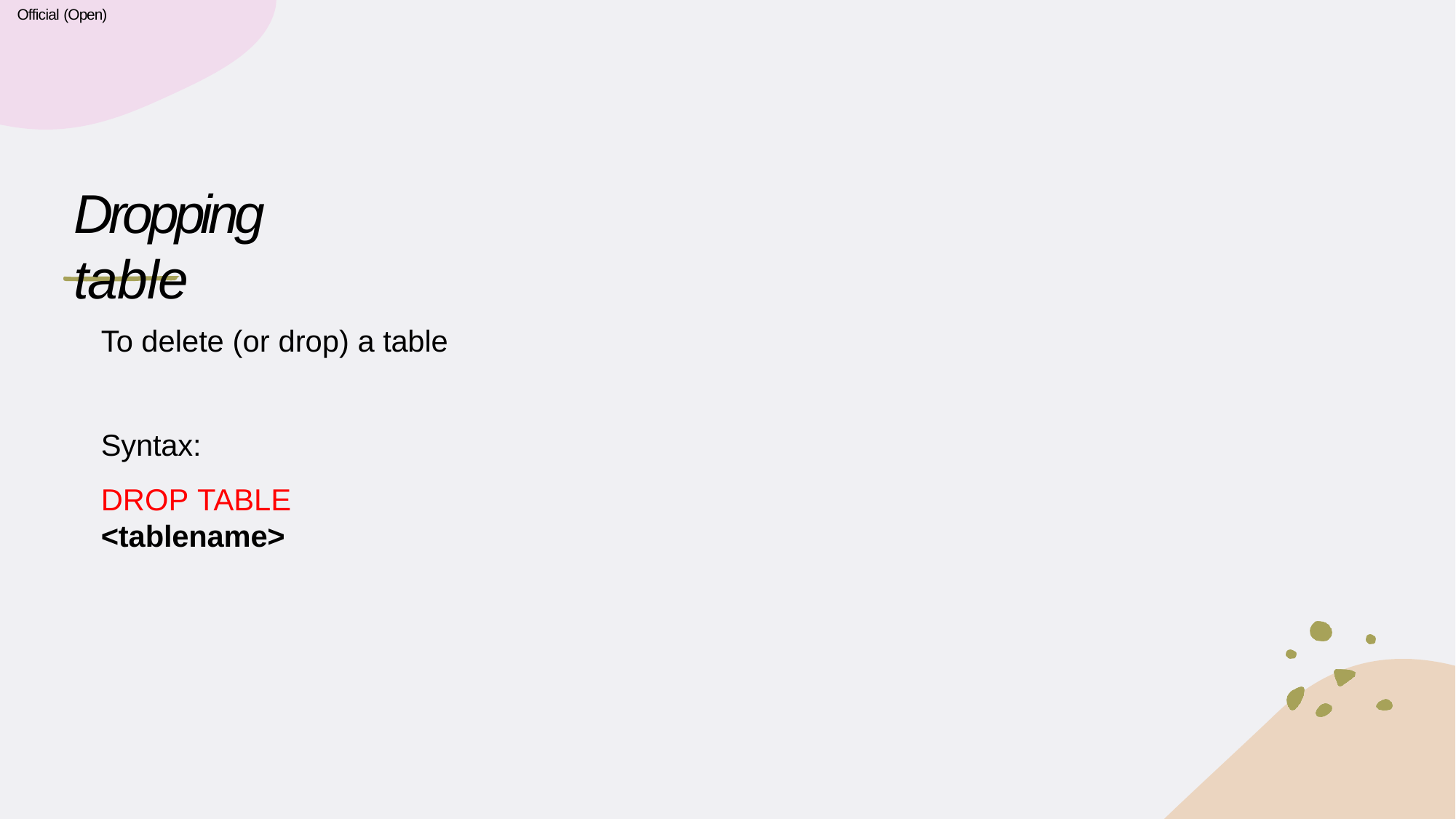

Official (Open)
# Dropping table

To delete (or drop) a table

Syntax:
DROP TABLE <tablename>